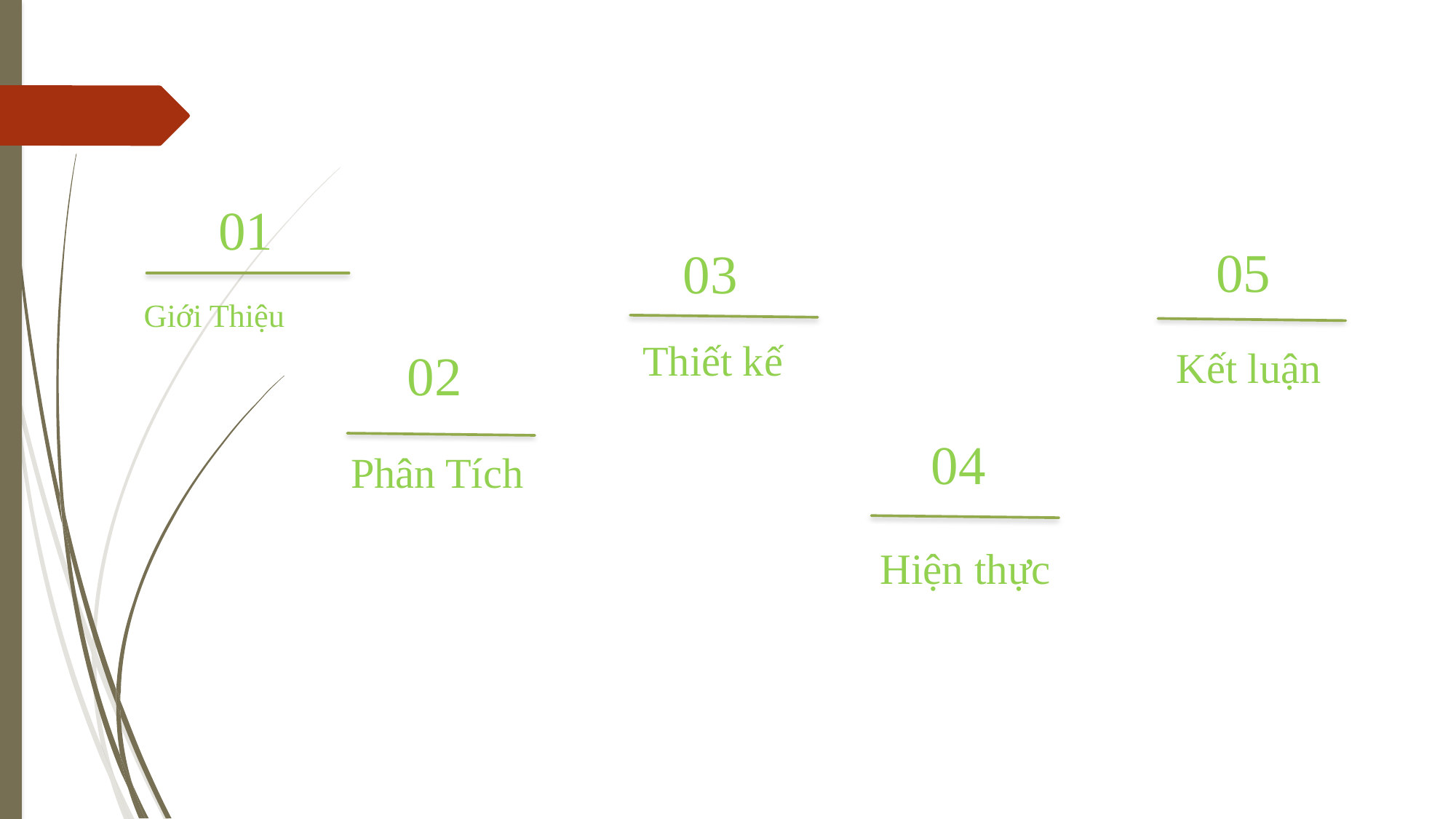

# 01
05
03
Giới Thiệu
Thiết kế
02
Kết luận
04
Phân Tích
Hiện thực